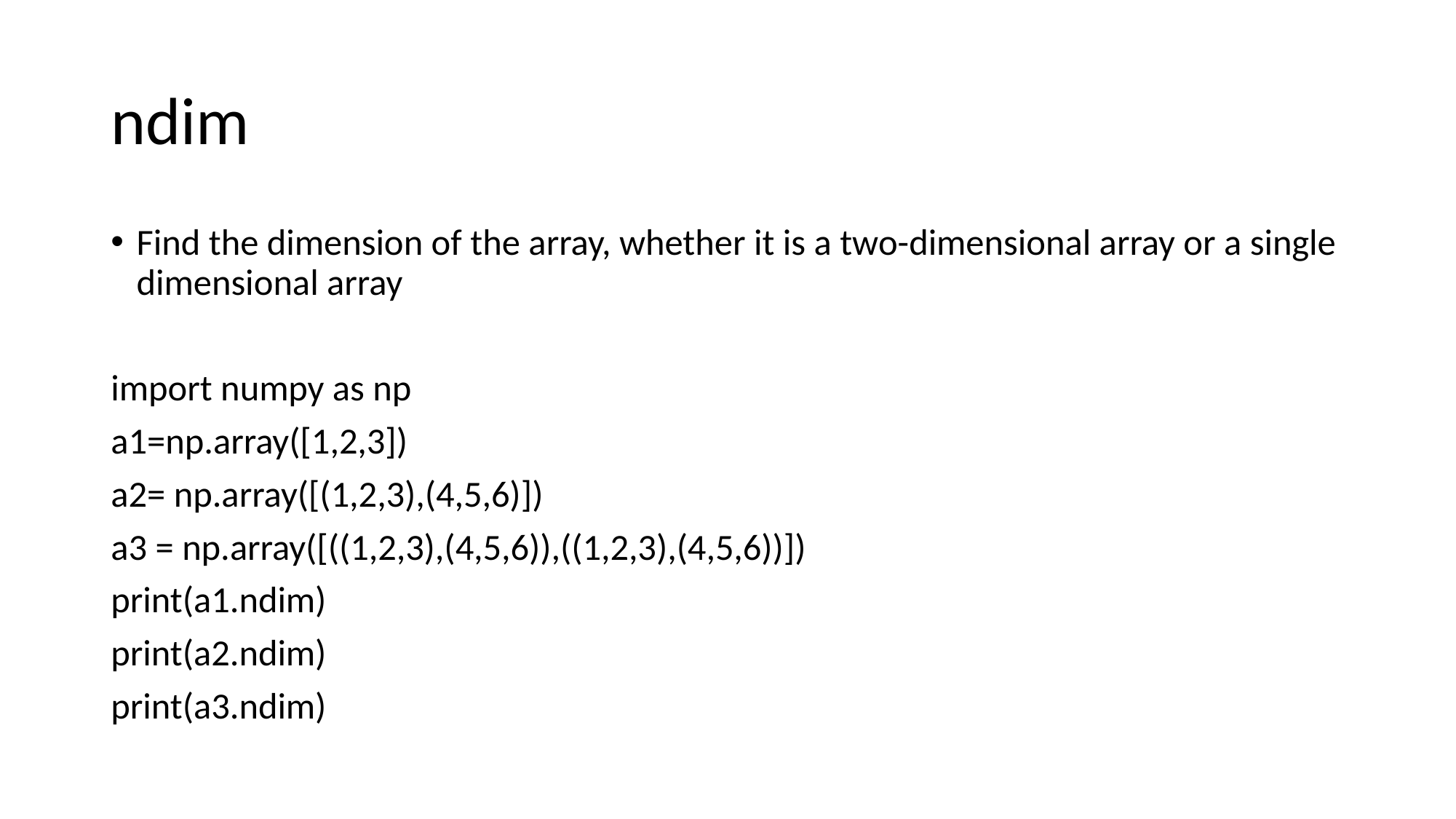

# ndim
Find the dimension of the array, whether it is a two-dimensional array or a single dimensional array

import numpy as np
a1=np.array([1,2,3])
a2= np.array([(1,2,3),(4,5,6)])
a3 = np.array([((1,2,3),(4,5,6)),((1,2,3),(4,5,6))])
print(a1.ndim)
print(a2.ndim)
print(a3.ndim)